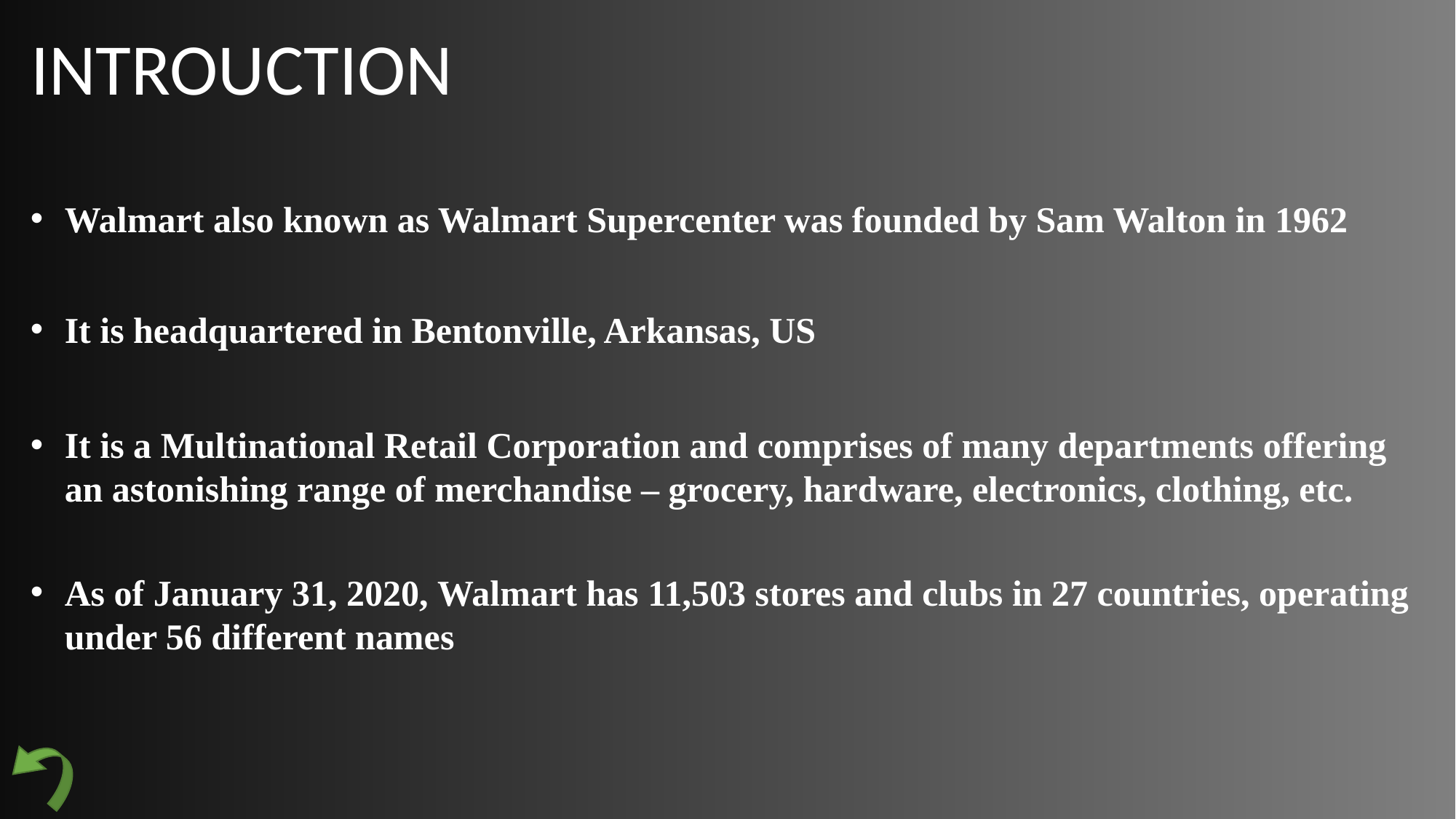

INTROUCTION
Walmart also known as Walmart Supercenter was founded by Sam Walton in 1962
It is headquartered in Bentonville, Arkansas, US
It is a Multinational Retail Corporation and comprises of many departments offering an astonishing range of merchandise – grocery, hardware, electronics, clothing, etc.
As of January 31, 2020, Walmart has 11,503 stores and clubs in 27 countries, operating under 56 different names